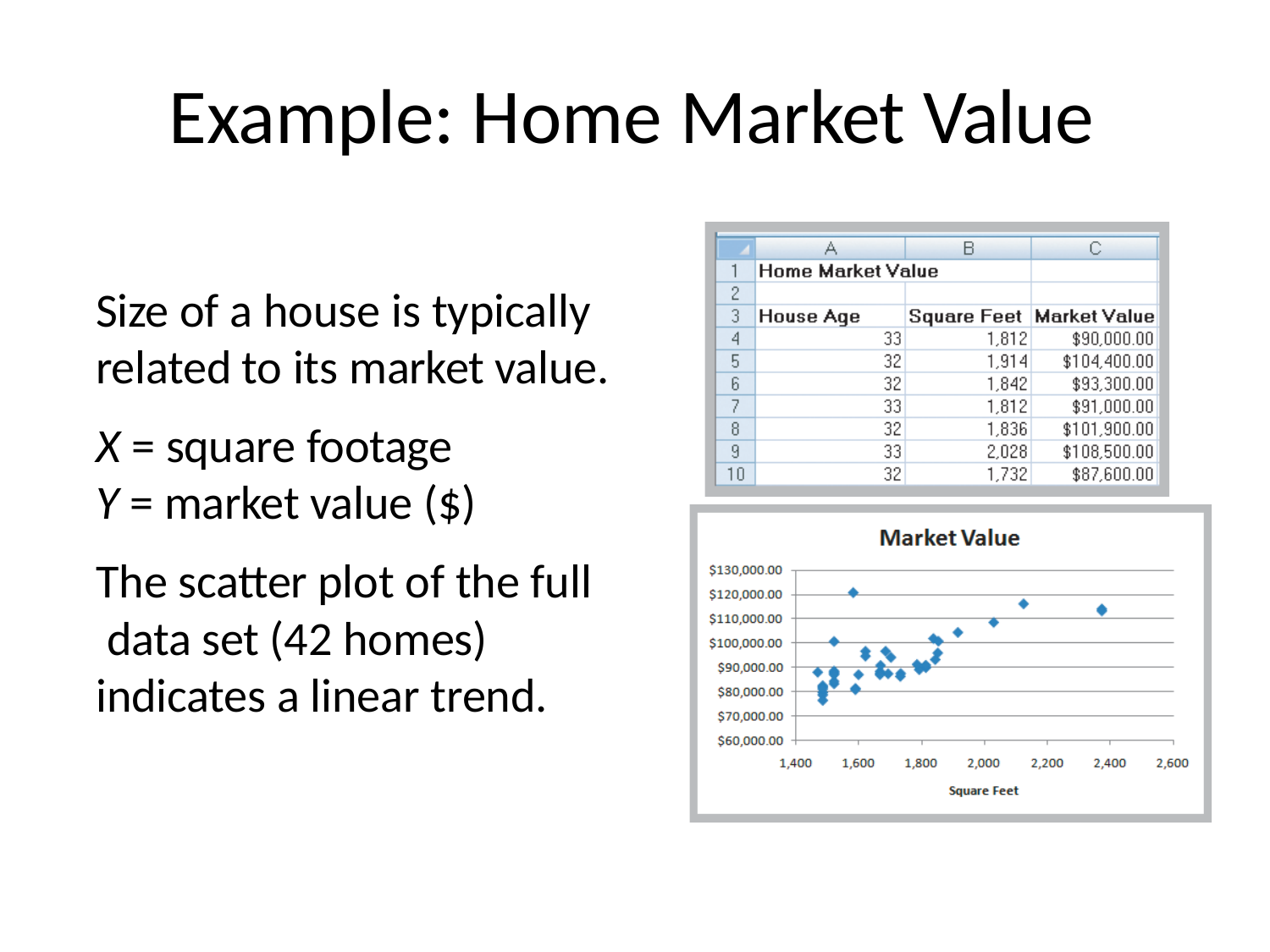

# Example: Home Market Value

Size of a house is typically  related to its market value.
X = square footage
Y = market value ($)
The scatter plot of the full  data set (42 homes)  indicates a linear trend.